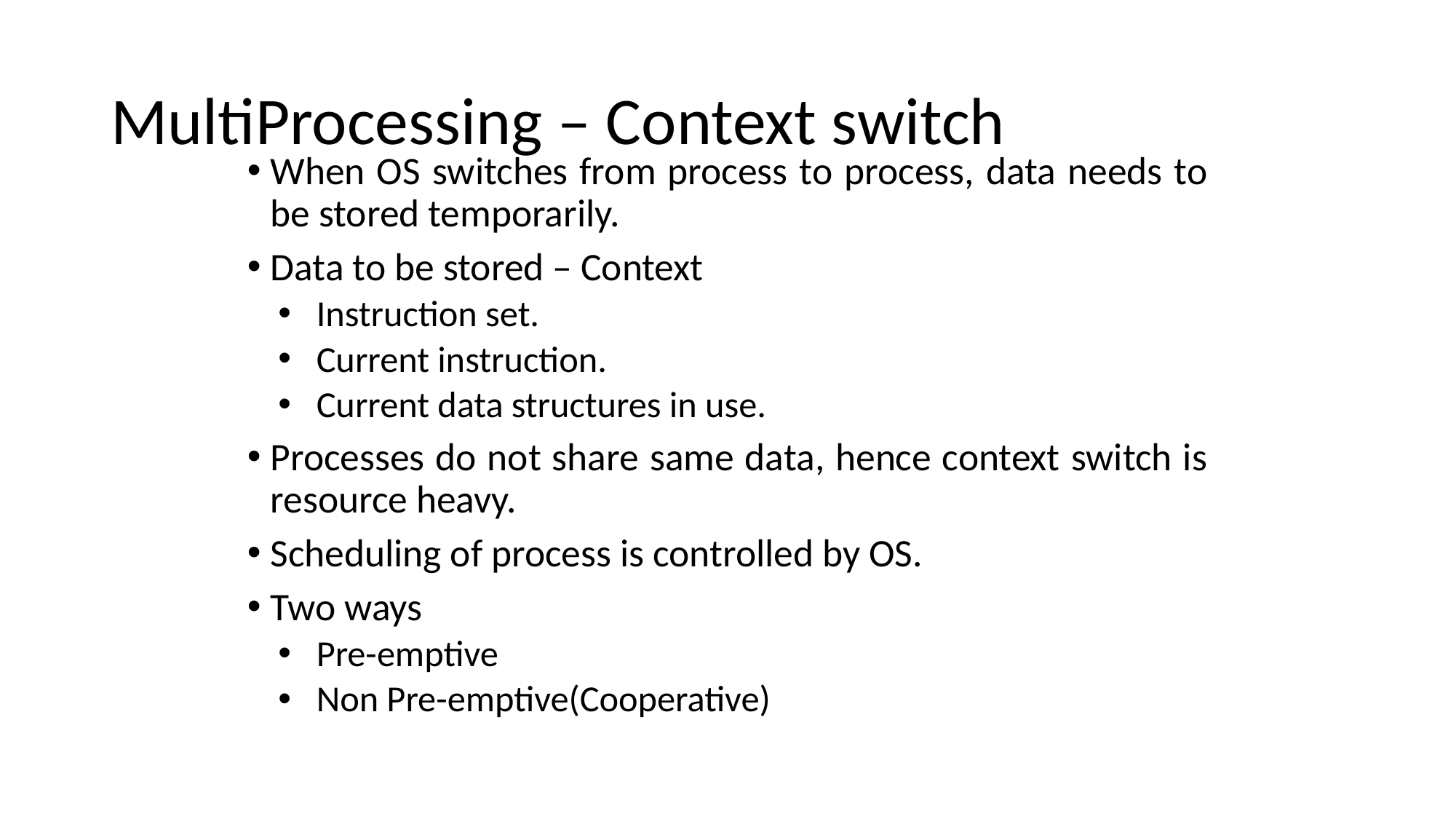

# MultiProcessing – Context switch
When OS switches from process to process, data needs to be stored temporarily.
Data to be stored – Context
Instruction set.
Current instruction.
Current data structures in use.
Processes do not share same data, hence context switch is resource heavy.
Scheduling of process is controlled by OS.
Two ways
Pre-emptive
Non Pre-emptive(Cooperative)